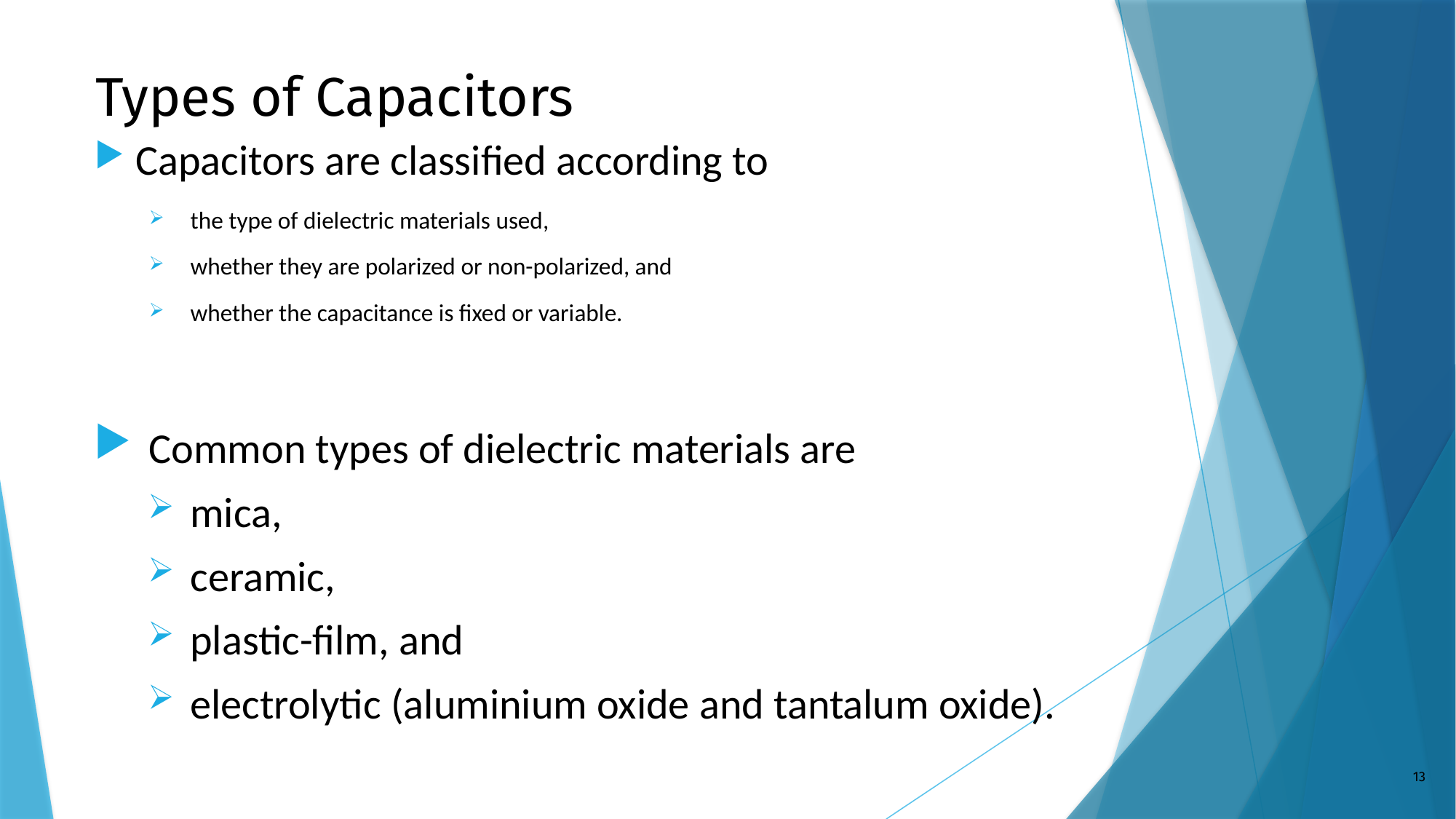

Types of Capacitors
Capacitors are classified according to
the type of dielectric materials used,
whether they are polarized or non-polarized, and
whether the capacitance is fixed or variable.
Common types of dielectric materials are
mica,
ceramic,
plastic-film, and
electrolytic (aluminium oxide and tantalum oxide).
13